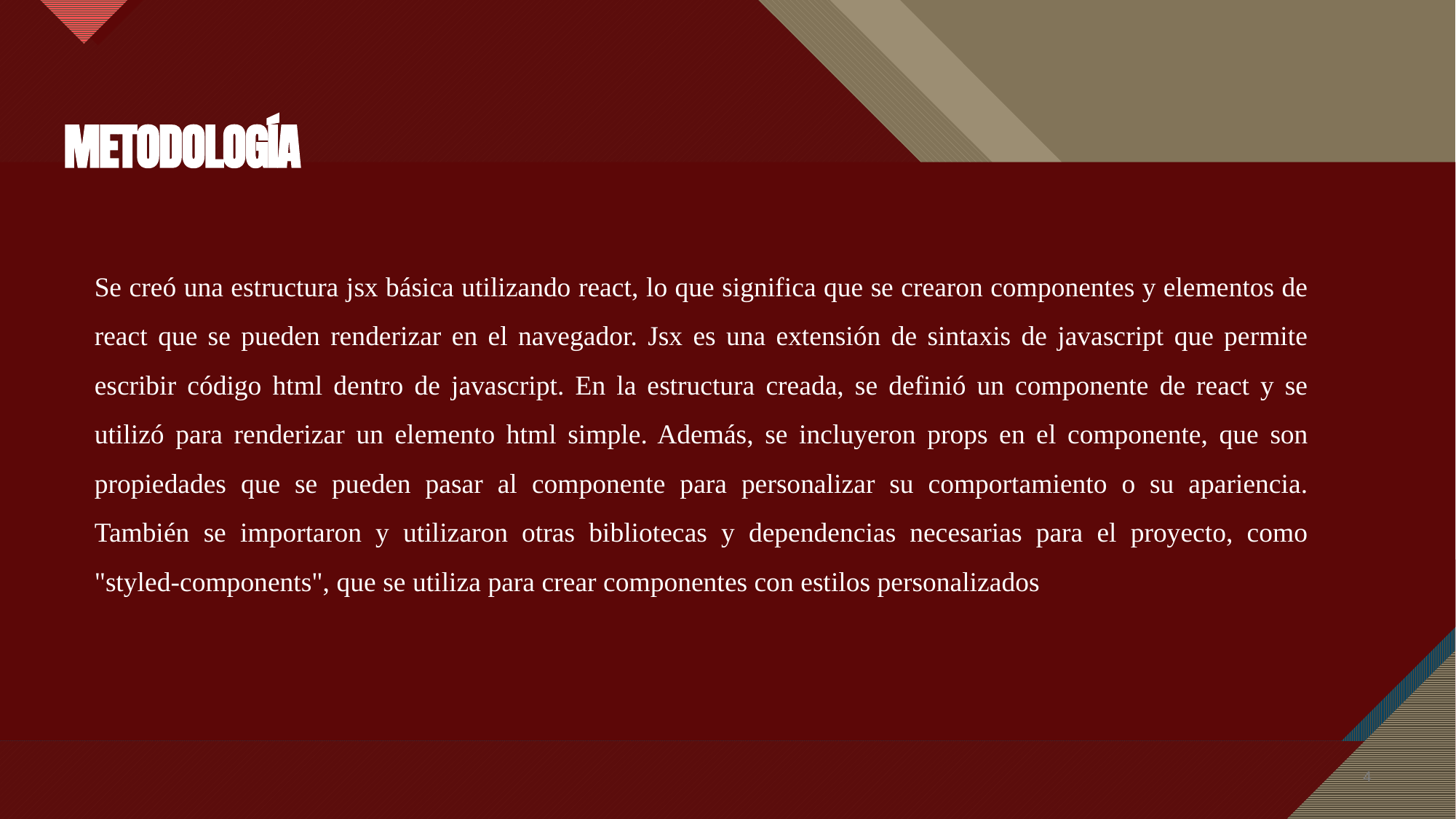

# Metodología
Se creó una estructura jsx básica utilizando react, lo que significa que se crearon componentes y elementos de react que se pueden renderizar en el navegador. Jsx es una extensión de sintaxis de javascript que permite escribir código html dentro de javascript. En la estructura creada, se definió un componente de react y se utilizó para renderizar un elemento html simple. Además, se incluyeron props en el componente, que son propiedades que se pueden pasar al componente para personalizar su comportamiento o su apariencia. También se importaron y utilizaron otras bibliotecas y dependencias necesarias para el proyecto, como "styled-components", que se utiliza para crear componentes con estilos personalizados

4